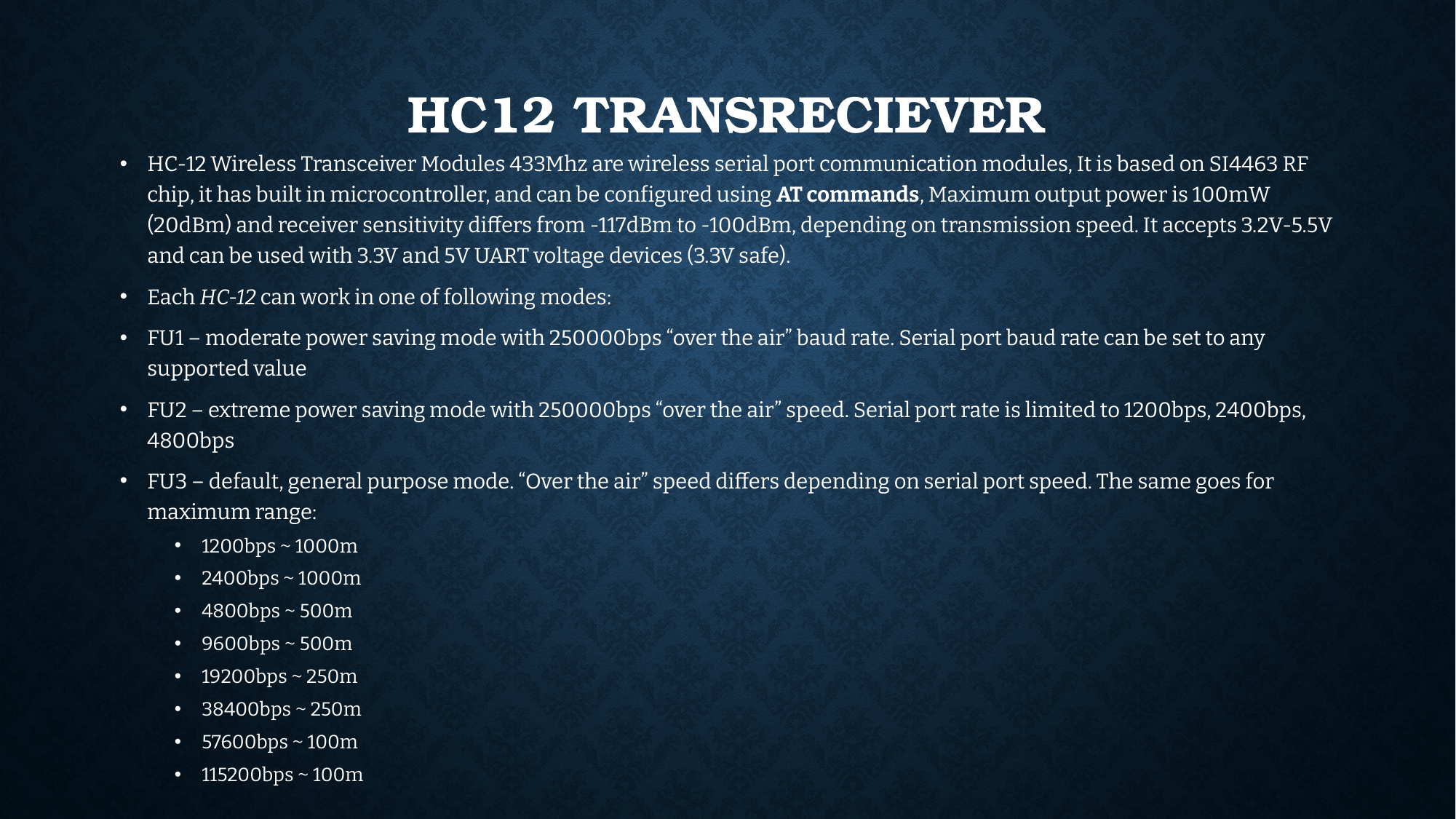

# Hc12 Transreciever
HC-12 Wireless Transceiver Modules 433Mhz are wireless serial port communication modules, It is based on SI4463 RF chip, it has built in microcontroller, and can be configured using AT commands, Maximum output power is 100mW (20dBm) and receiver sensitivity differs from -117dBm to -100dBm, depending on transmission speed. It accepts 3.2V-5.5V and can be used with 3.3V and 5V UART voltage devices (3.3V safe).
Each HC-12 can work in one of following modes:
FU1 – moderate power saving mode with 250000bps “over the air” baud rate. Serial port baud rate can be set to any supported value
FU2 – extreme power saving mode with 250000bps “over the air” speed. Serial port rate is limited to 1200bps, 2400bps, 4800bps
FU3 – default, general purpose mode. “Over the air” speed differs depending on serial port speed. The same goes for maximum range:
1200bps ~ 1000m
2400bps ~ 1000m
4800bps ~ 500m
9600bps ~ 500m
19200bps ~ 250m
38400bps ~ 250m
57600bps ~ 100m
115200bps ~ 100m